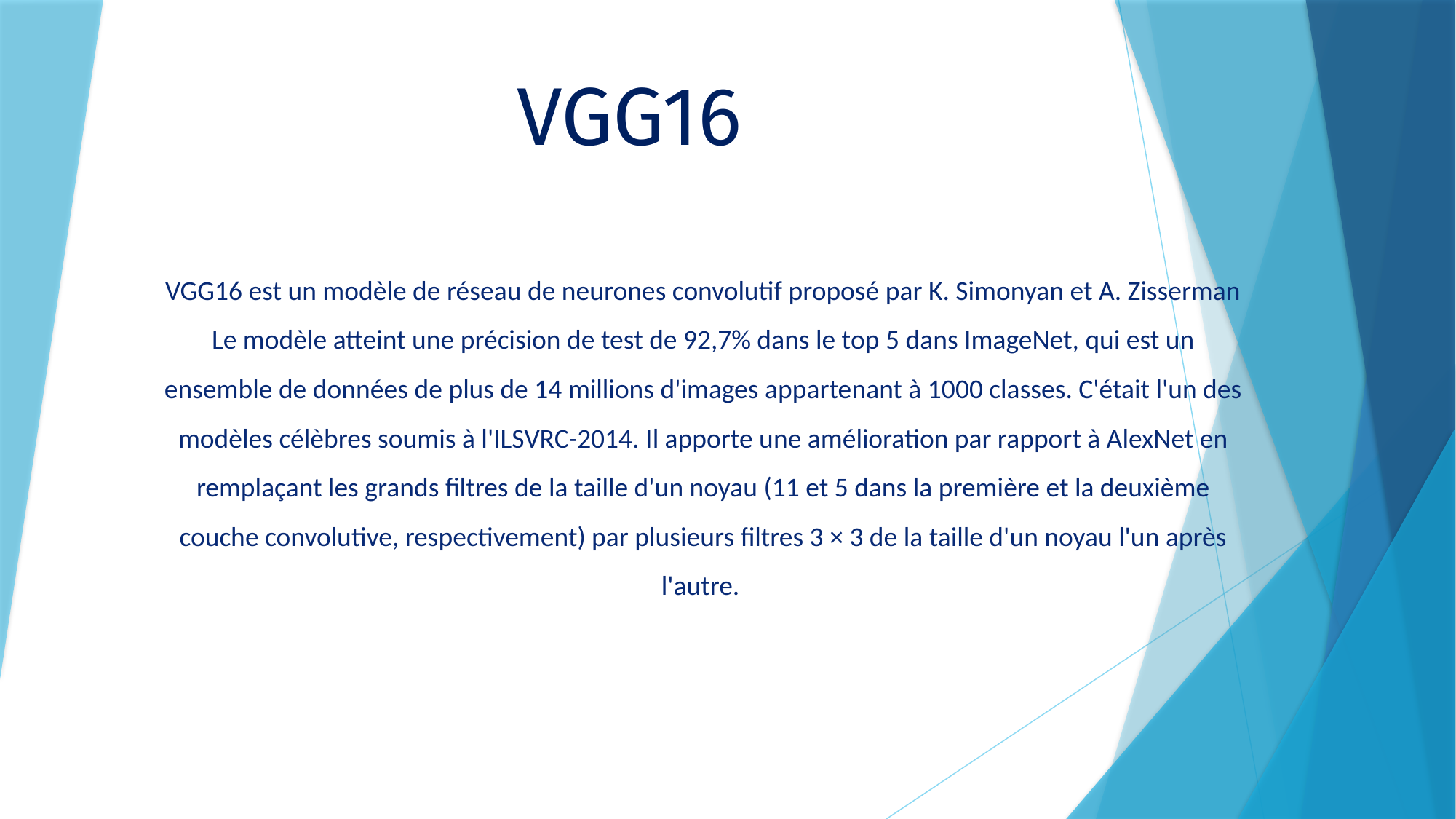

# VGG16

VGG16 est un modèle de réseau de neurones convolutif proposé par K. Simonyan et A. Zisserman Le modèle atteint une précision de test de 92,7% dans le top 5 dans ImageNet, qui est un ensemble de données de plus de 14 millions d'images appartenant à 1000 classes. C'était l'un des modèles célèbres soumis à l'ILSVRC-2014. Il apporte une amélioration par rapport à AlexNet en remplaçant les grands filtres de la taille d'un noyau (11 et 5 dans la première et la deuxième couche convolutive, respectivement) par plusieurs filtres 3 × 3 de la taille d'un noyau l'un après l'autre.